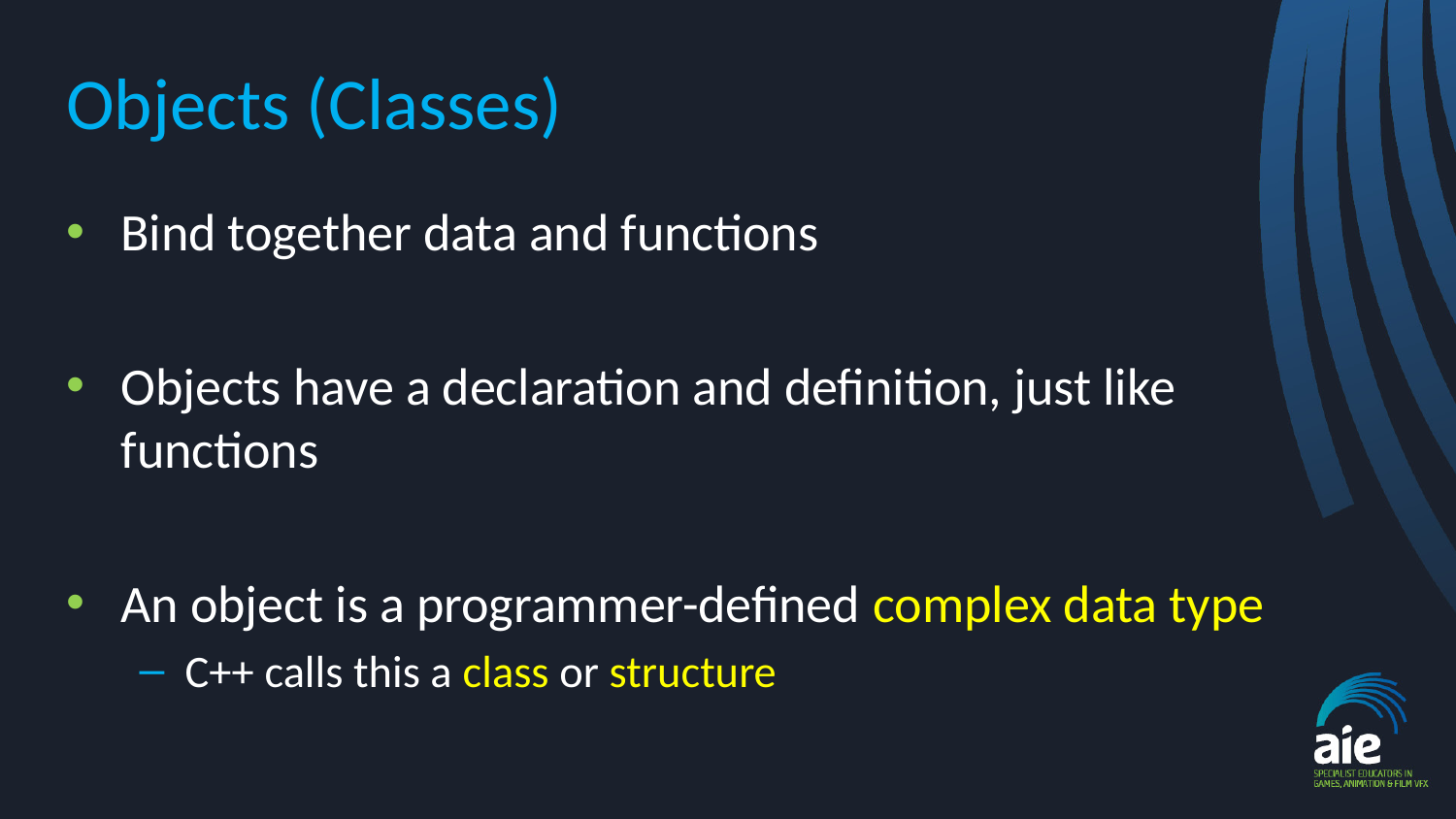

# Objects (Classes)
Bind together data and functions

Objects have a declaration and definition, just like functions

An object is a programmer-defined complex data type
C++ calls this a class or structure